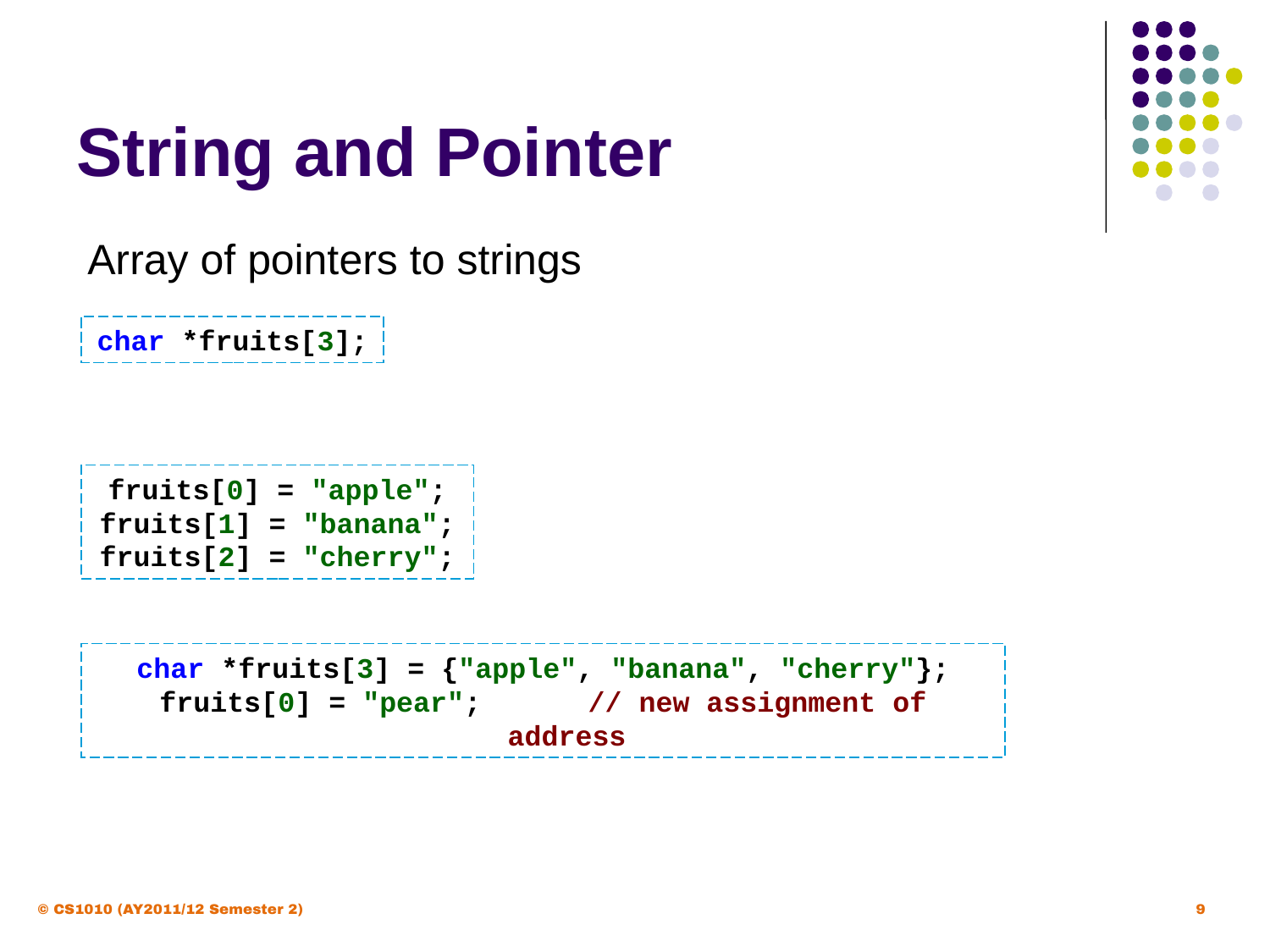

# String and Pointer
Array of pointers to strings
char *fruits[3];
fruits[0] = "apple";
fruits[1] = "banana";
fruits[2] = "cherry";
char *fruits[3] = {"apple", "banana", "cherry"};
fruits[0] = "pear";	// new assignment of address
9
© CS1010 (AY2011/12 Semester 2)